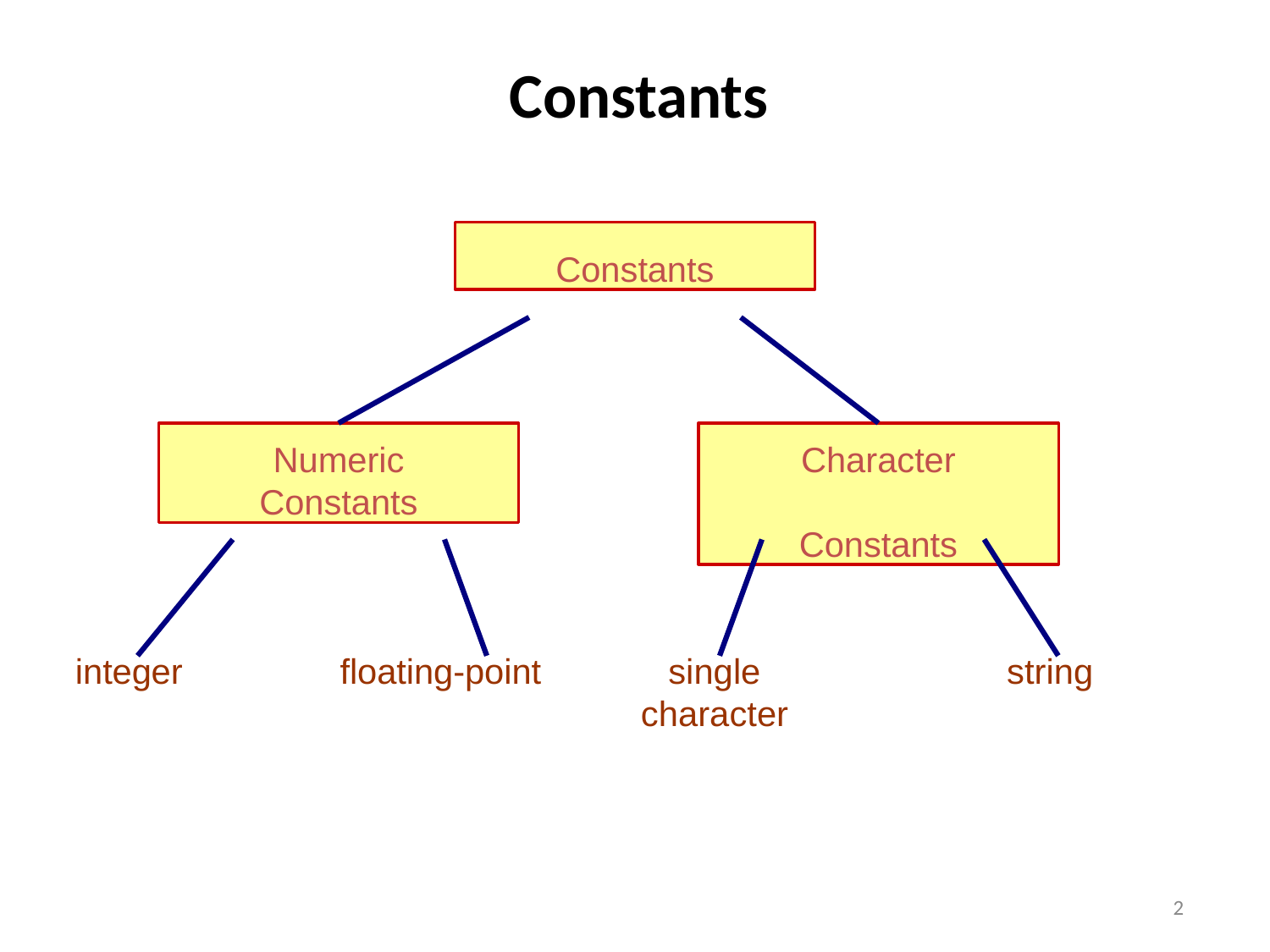

# Constants
Constants

Numeric  Constants
Character  Constants

integer
floating-point
single  character
string
2